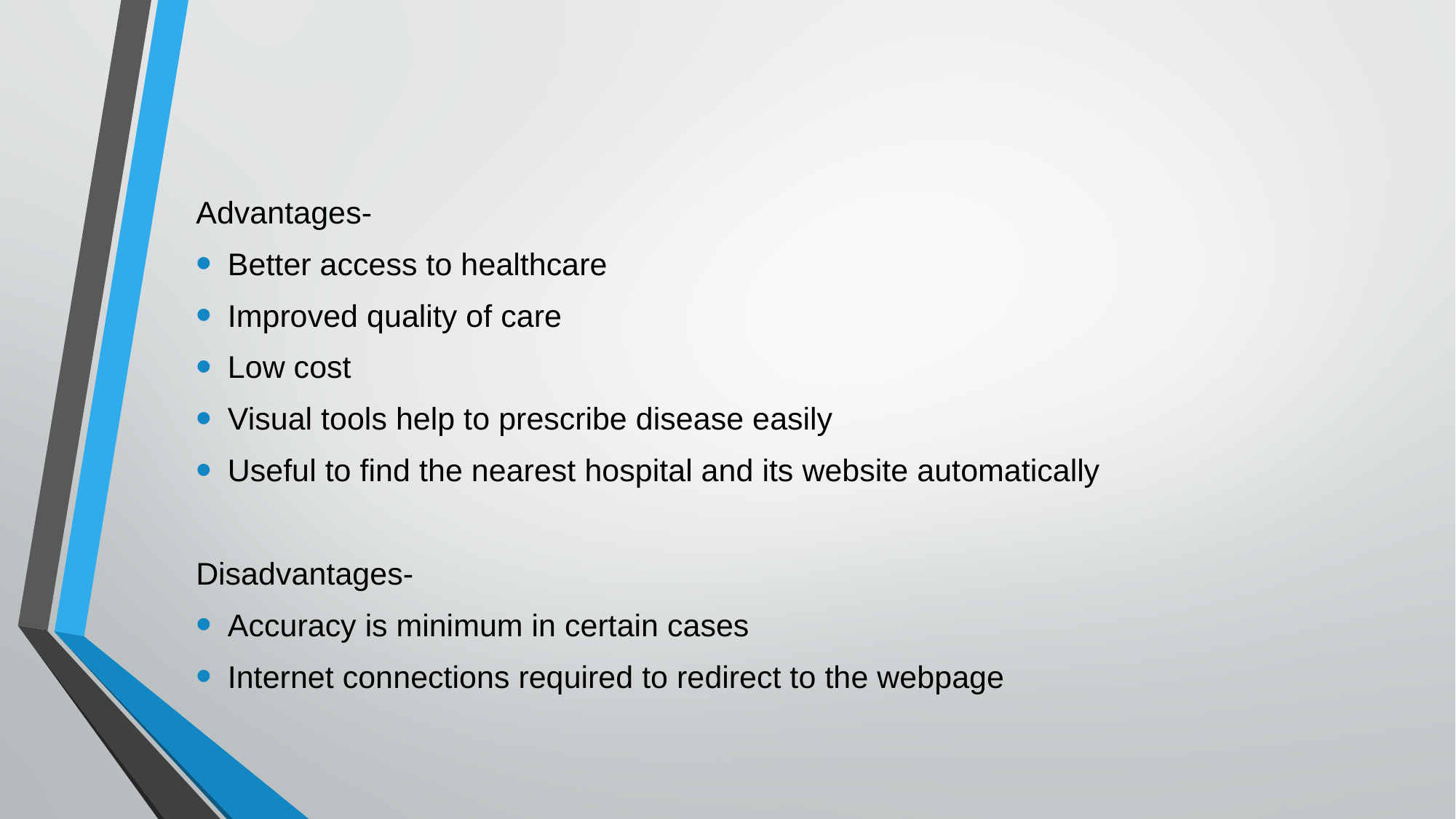

#

Advantages-
Better access to healthcare
Improved quality of care
Low cost
Visual tools help to prescribe disease easily
Useful to find the nearest hospital and its website automatically

Disadvantages-
Accuracy is minimum in certain cases
Internet connections required to redirect to the webpage